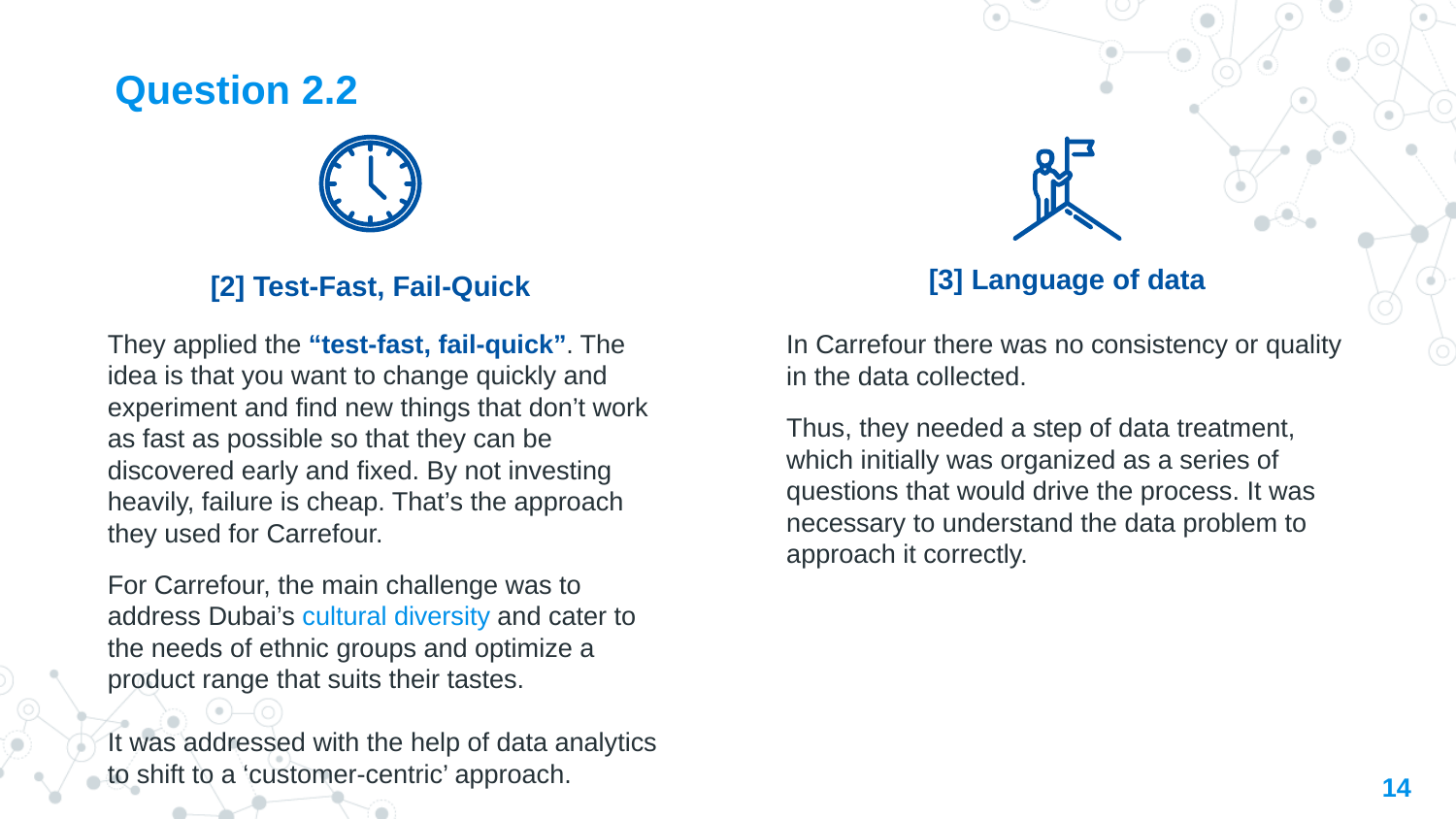

# Question 2.2

[3] Language of data
[2] Test-Fast, Fail-Quick
They applied the “test-fast, fail-quick”. The idea is that you want to change quickly and experiment and find new things that don’t work as fast as possible so that they can be discovered early and fixed. By not investing heavily, failure is cheap. That’s the approach they used for Carrefour.
For Carrefour, the main challenge was to address Dubai’s cultural diversity and cater to the needs of ethnic groups and optimize a product range that suits their tastes.
It was addressed with the help of data analytics to shift to a ‘customer-centric’ approach.
In Carrefour there was no consistency or quality in the data collected.
Thus, they needed a step of data treatment, which initially was organized as a series of questions that would drive the process. It was necessary to understand the data problem to approach it correctly.
14